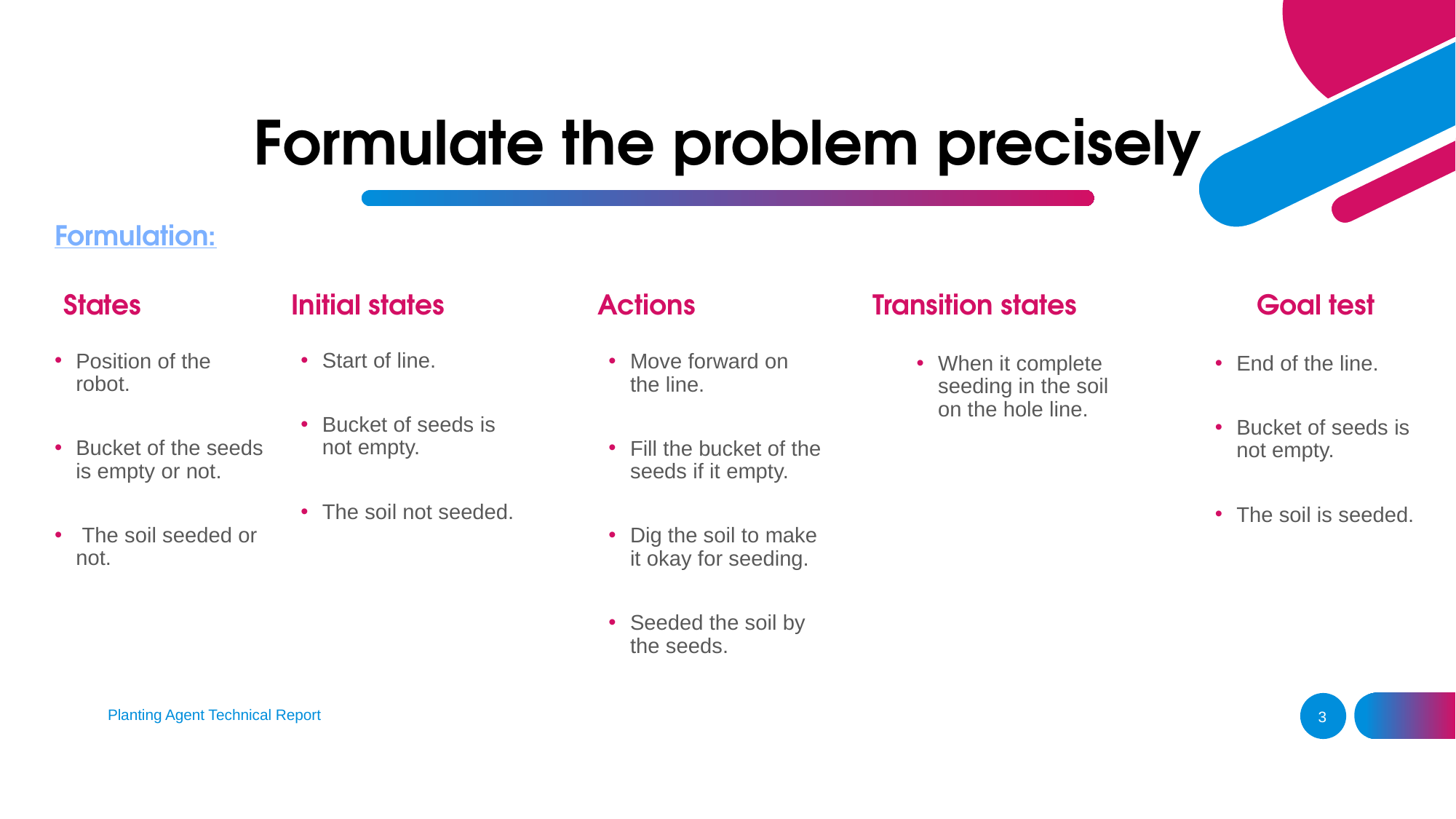

# Formulate the problem precisely
Formulation:
Actions
Transition states
States
Initial states
Goal test
Start of line.

Bucket of seeds is not empty.

The soil not seeded.

Position of the robot.

Bucket of the seeds is empty or not.

 The soil seeded or not.
Move forward on the line.

Fill the bucket of the seeds if it empty.

Dig the soil to make it okay for seeding.

Seeded the soil by the seeds.

When it complete seeding in the soil on the hole line.

End of the line.

Bucket of seeds is not empty.

The soil is seeded.

Planting Agent Technical Report
3